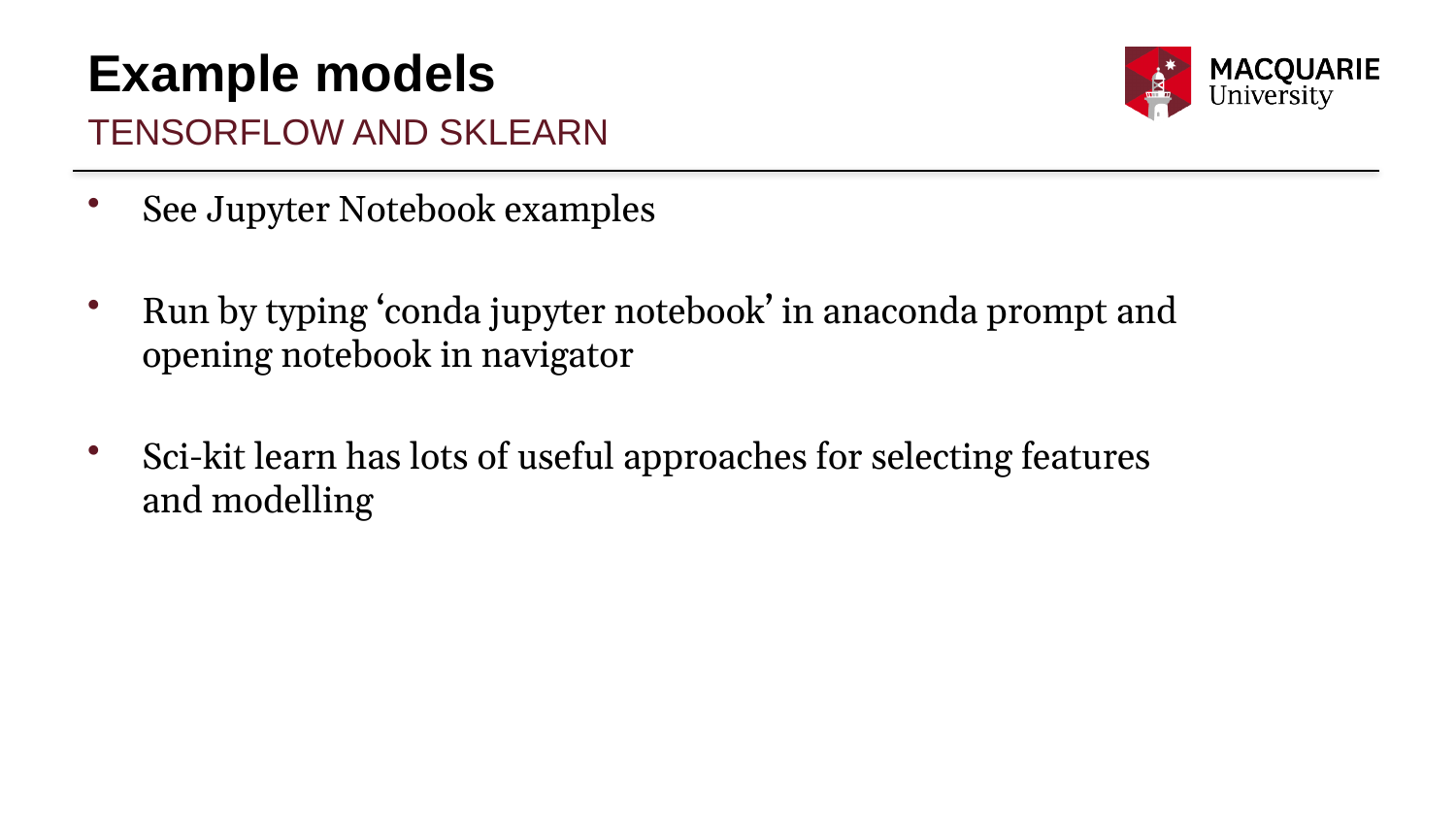

# Example models
Tensorflow and Sklearn
See Jupyter Notebook examples

Run by typing ‘conda jupyter notebook’ in anaconda prompt and opening notebook in navigator

Sci-kit learn has lots of useful approaches for selecting features and modelling